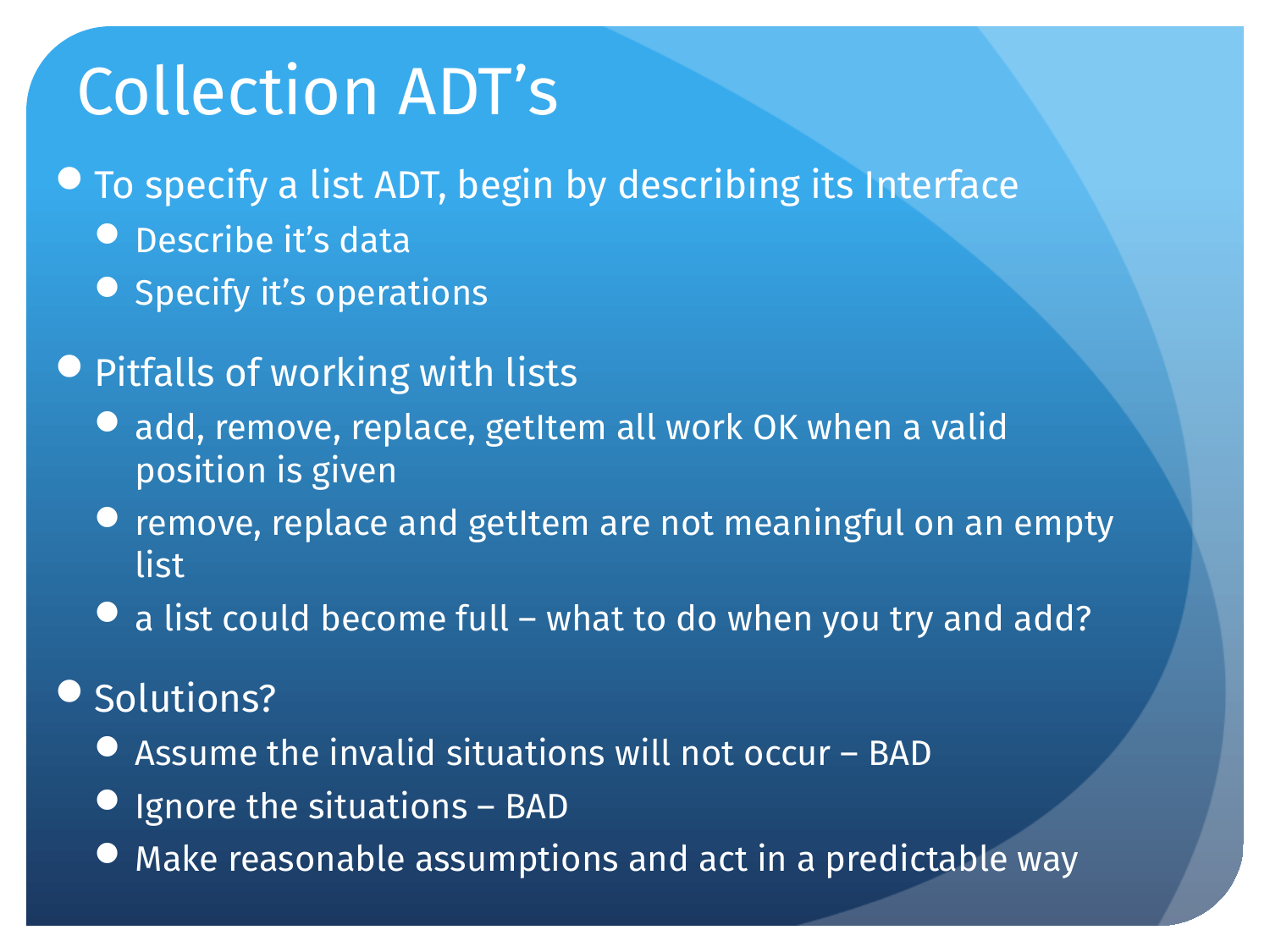

# Collection ADT’s
To specify a list ADT, begin by describing its Interface
Describe it’s data
Specify it’s operations
Pitfalls of working with lists
add, remove, replace, getItem all work OK when a valid position is given
remove, replace and getItem are not meaningful on an empty list
a list could become full – what to do when you try and add?
Solutions?
Assume the invalid situations will not occur – BAD
Ignore the situations – BAD
Make reasonable assumptions and act in a predictable way